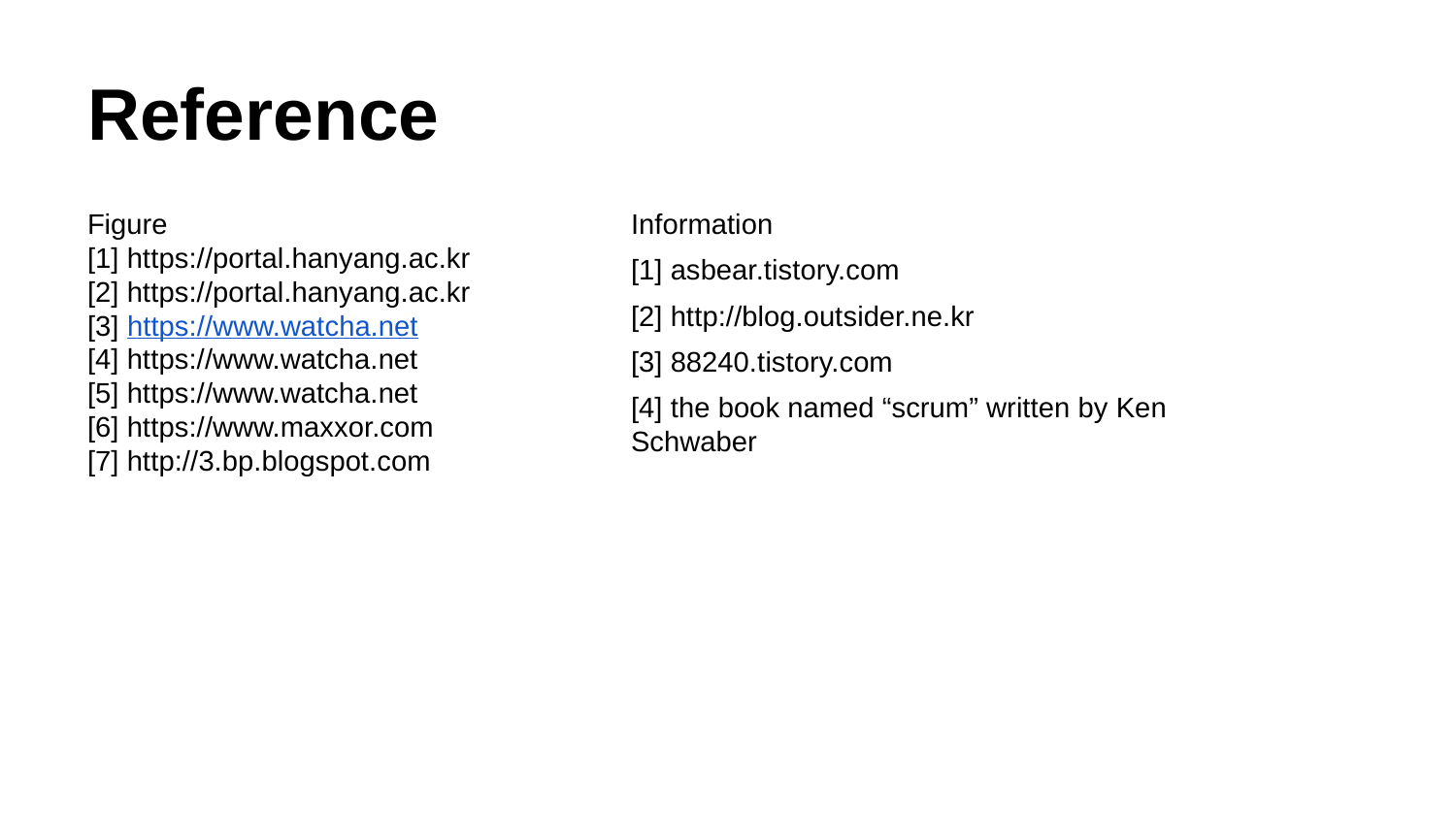

# Reference
Figure
[1] https://portal.hanyang.ac.kr
[2] https://portal.hanyang.ac.kr
[3] https://www.watcha.net
[4] https://www.watcha.net
[5] https://www.watcha.net
[6] https://www.maxxor.com
[7] http://3.bp.blogspot.com

Information
[1] asbear.tistory.com
[2] http://blog.outsider.ne.kr
[3] 88240.tistory.com
[4] the book named “scrum” written by Ken Schwaber